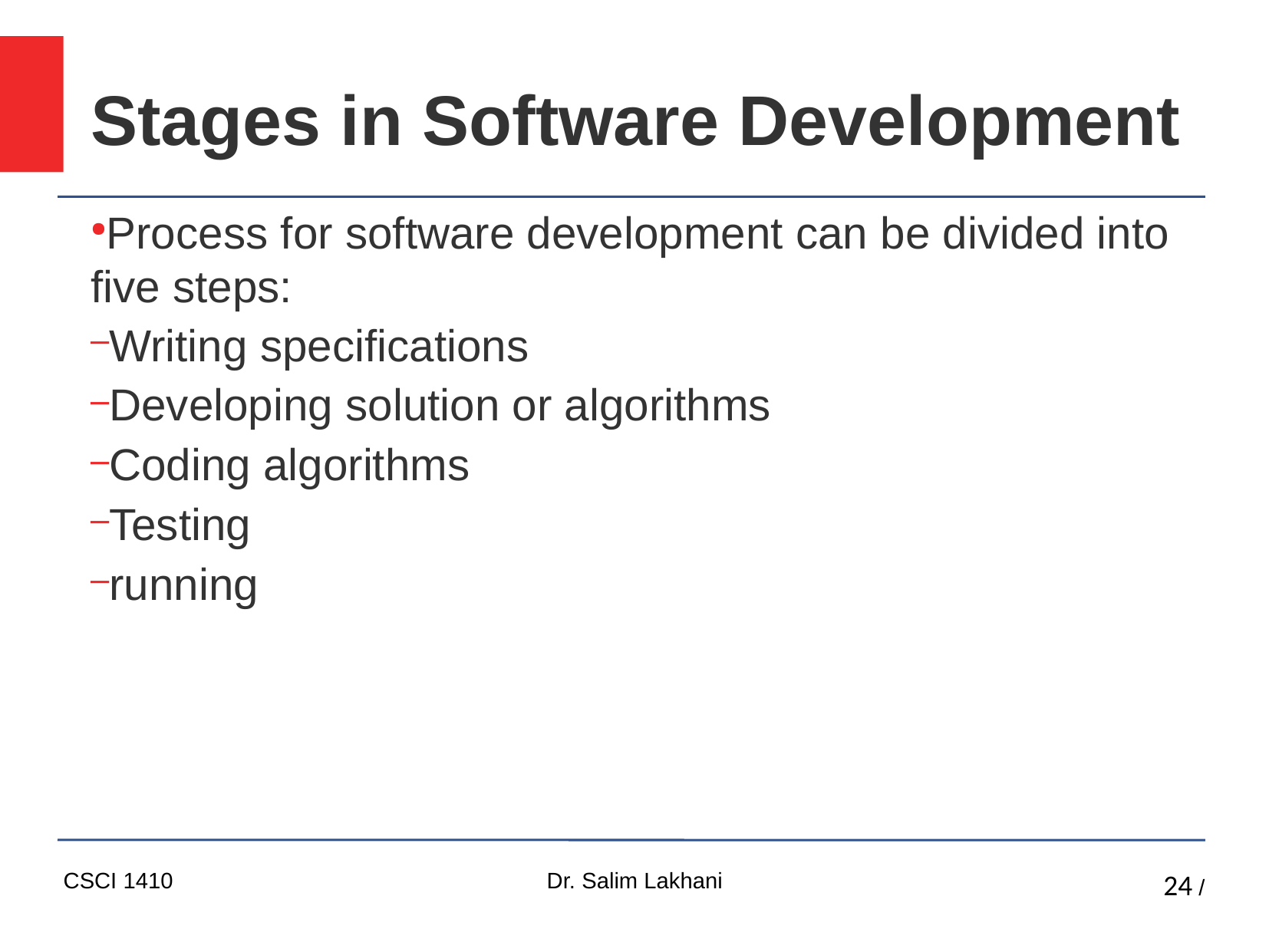

Process for software development can be divided into five steps:
Writing specifications
Developing solution or algorithms
Coding algorithms
Testing
running
Stages in Software Development
CSCI 1410
Dr. Salim Lakhani
24 /